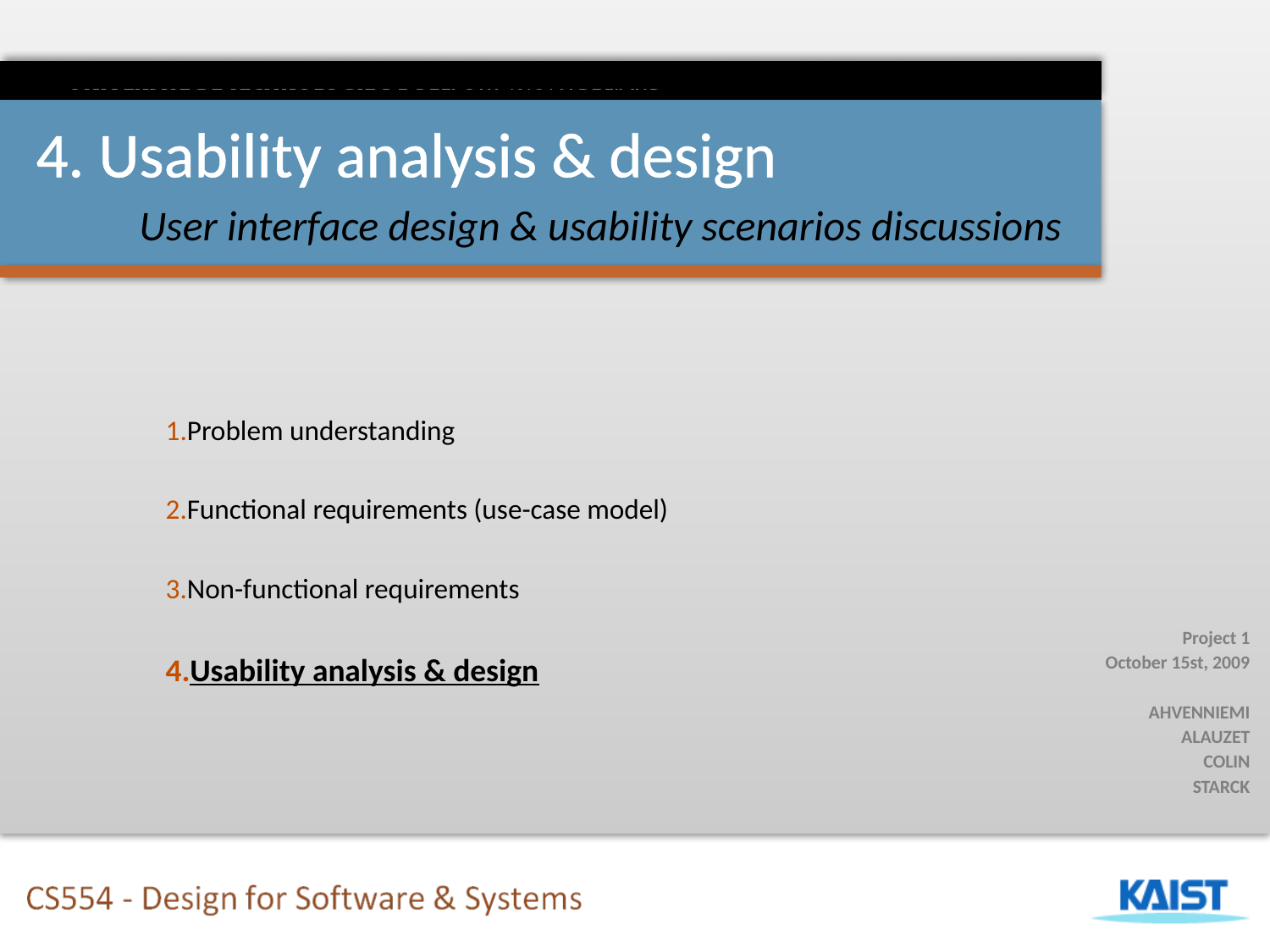

4. Usability analysis & design
User interface design & usability scenarios discussions
Problem understanding

Functional requirements (use-case model)

Non-functional requirements

Usability analysis & design